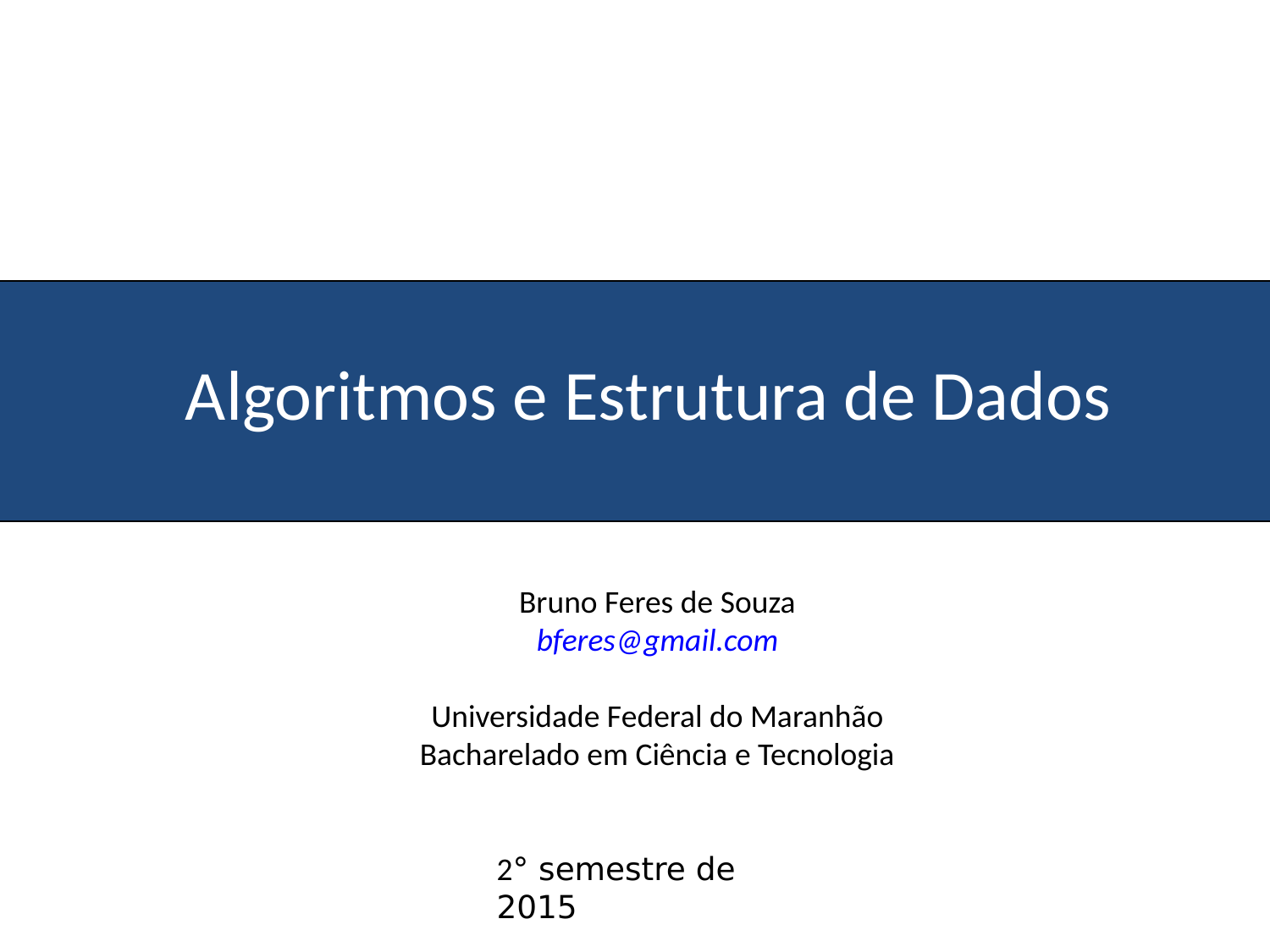

Algoritmos e Estrutura de Dados

Bruno Feres de Souza
bferes@gmail.com

Universidade Federal do Maranhão
Bacharelado em Ciência e Tecnologia

2° semestre de 2015